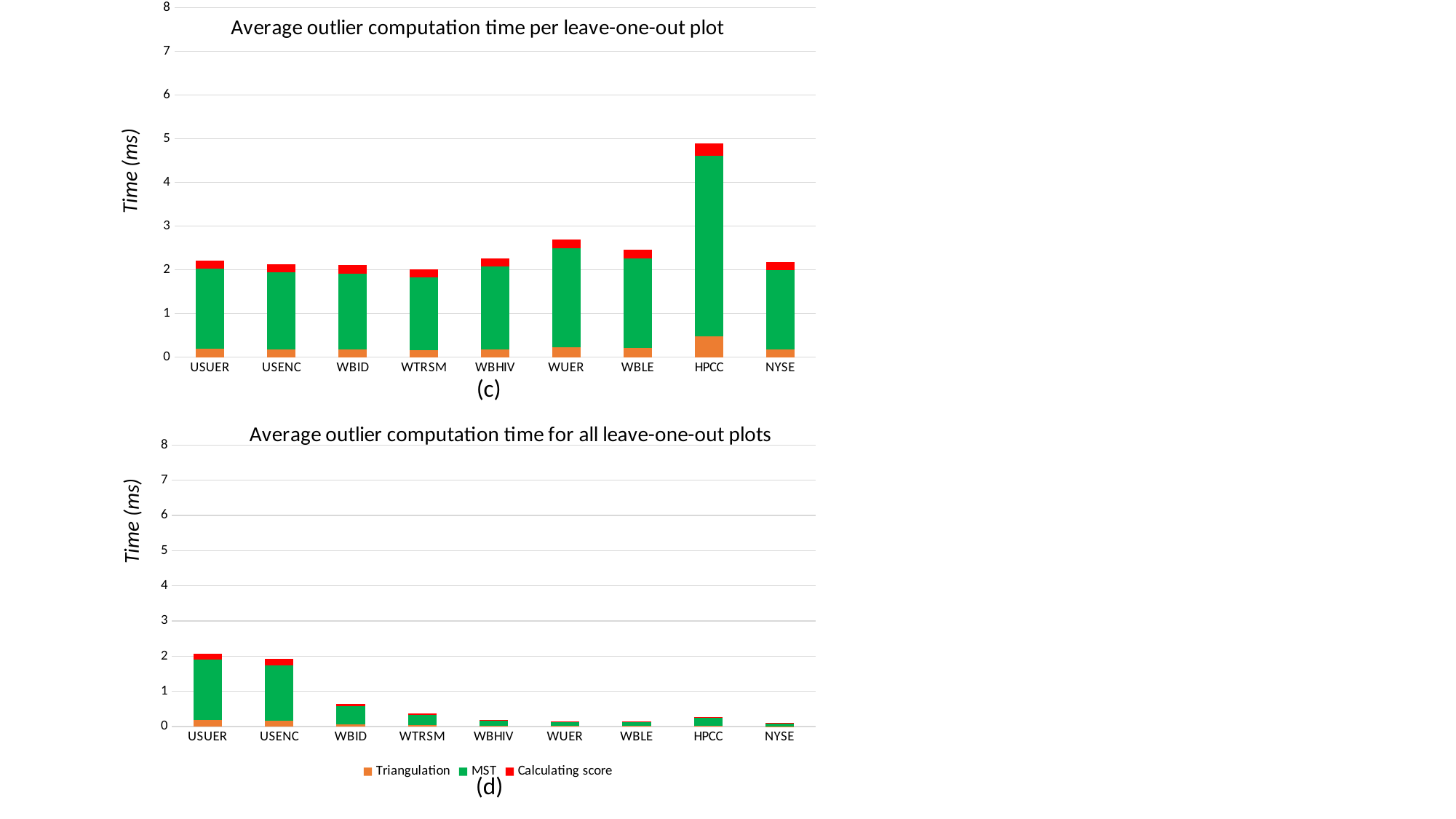

### Chart: Average outlier computation time per leave-one-out plot

| Category | Triangulation | MST | Calculating score |
|---|---|---|---|
| USUER | 0.191501103752759 | 1.835320088300221 | 0.186313465783664 |
| USENC | 0.180187178287319 | 1.759513336452972 | 0.189583528310716 |
| WBID | 0.172621921776919 | 1.74524384355384 | 0.187638821825205 |
| WTRSM | 0.16804008908686 | 1.653452115812918 | 0.191870824053452 |
| WBHIV | 0.180196078431373 | 1.892549019607843 | 0.189313725490196 |
| WUER | 0.235209235209235 | 2.256998556998557 | 0.201154401154401 |
| WBLE | 0.206060606060606 | 2.061305361305361 | 0.197902097902098 |
| HPCC | 0.470298165137615 | 4.1348623853211 | 0.293692660550459 |
| NYSE | 0.176985743380855 | 1.810947046843177 | 0.182535641547862 |
Time (ms)
(c)

### Chart: Average outlier computation time for all leave-one-out plots

| Category | Triangulation | MST | Calculating score |
|---|---|---|---|
| USUER | 0.179050567595459 | 1.715995872033024 | 0.174200206398349 |
| USENC | 0.162171495956873 | 1.583591644204852 | 0.170628369272237 |
| WBID | 0.0524193548387097 | 0.529970674486804 | 0.0569794721407625 |
| WTRSM | 0.0306707317073171 | 0.301788617886179 | 0.035020325203252 |
| WBHIV | 0.0151250822909809 | 0.158854509545754 | 0.0158903884134299 |
| WUER | 0.0120776526378186 | 0.115893598103142 | 0.0103289863663308 |
| WBLE | 0.0120043454644215 | 0.120084193373167 | 0.0115290602933188 |
| HPCC | 0.0266108623710337 | 0.233962753877101 | 0.0166180001297774 |
| NYSE | 0.00825967113392263 | 0.0845143047238856 | 0.00851867693185058 |
Time (ms)
(d)